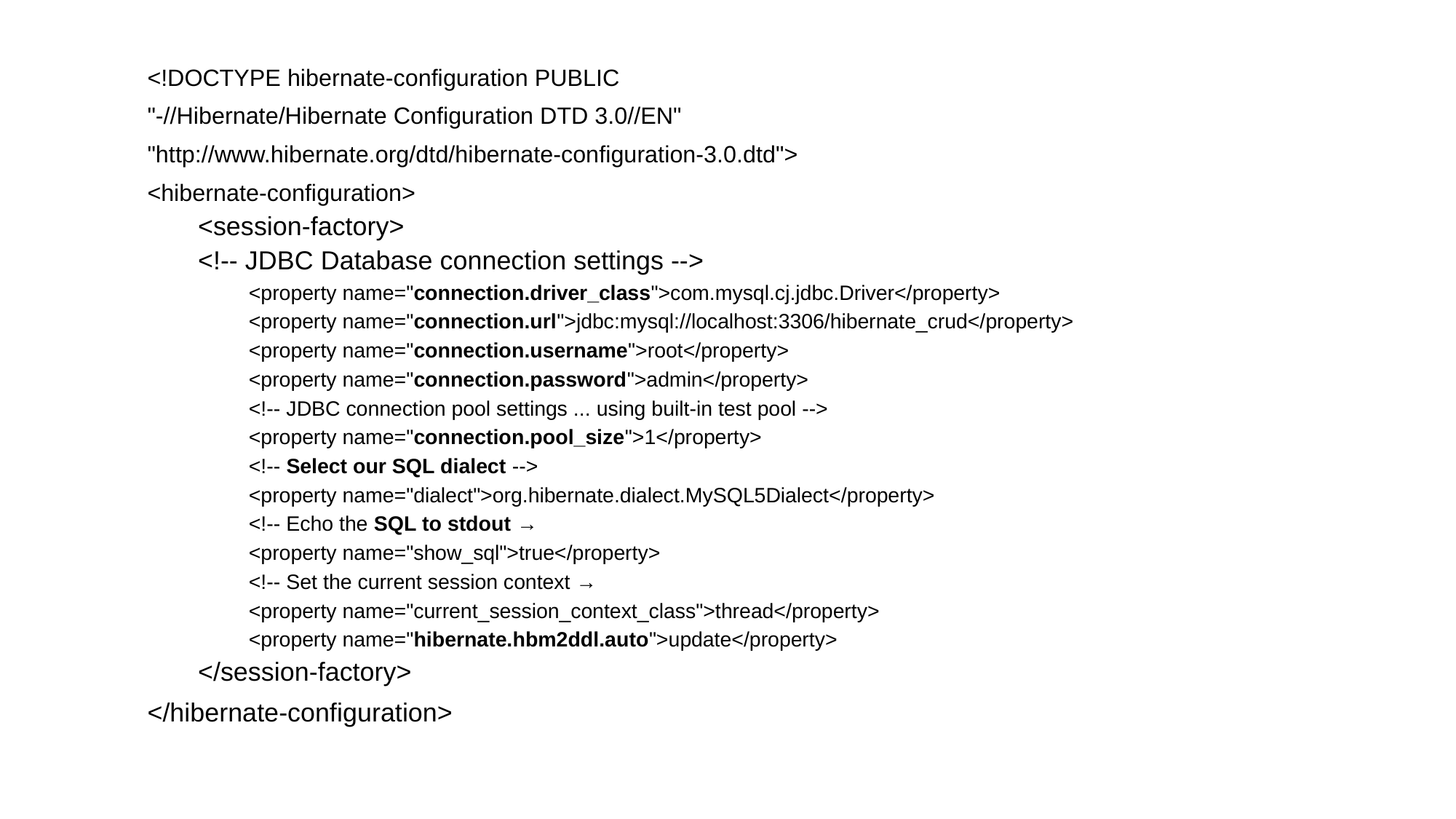

<!DOCTYPE hibernate-configuration PUBLIC
"-//Hibernate/Hibernate Configuration DTD 3.0//EN"
"http://www.hibernate.org/dtd/hibernate-configuration-3.0.dtd">
<hibernate-configuration>
<session-factory>
<!-- JDBC Database connection settings -->
<property name="connection.driver_class">com.mysql.cj.jdbc.Driver</property>
<property name="connection.url">jdbc:mysql://localhost:3306/hibernate_crud</property>
<property name="connection.username">root</property>
<property name="connection.password">admin</property>
<!-- JDBC connection pool settings ... using built-in test pool -->
<property name="connection.pool_size">1</property>
<!-- Select our SQL dialect -->
<property name="dialect">org.hibernate.dialect.MySQL5Dialect</property>
<!-- Echo the SQL to stdout →
<property name="show_sql">true</property>
<!-- Set the current session context →
<property name="current_session_context_class">thread</property>
<property name="hibernate.hbm2ddl.auto">update</property>
</session-factory>
</hibernate-configuration>